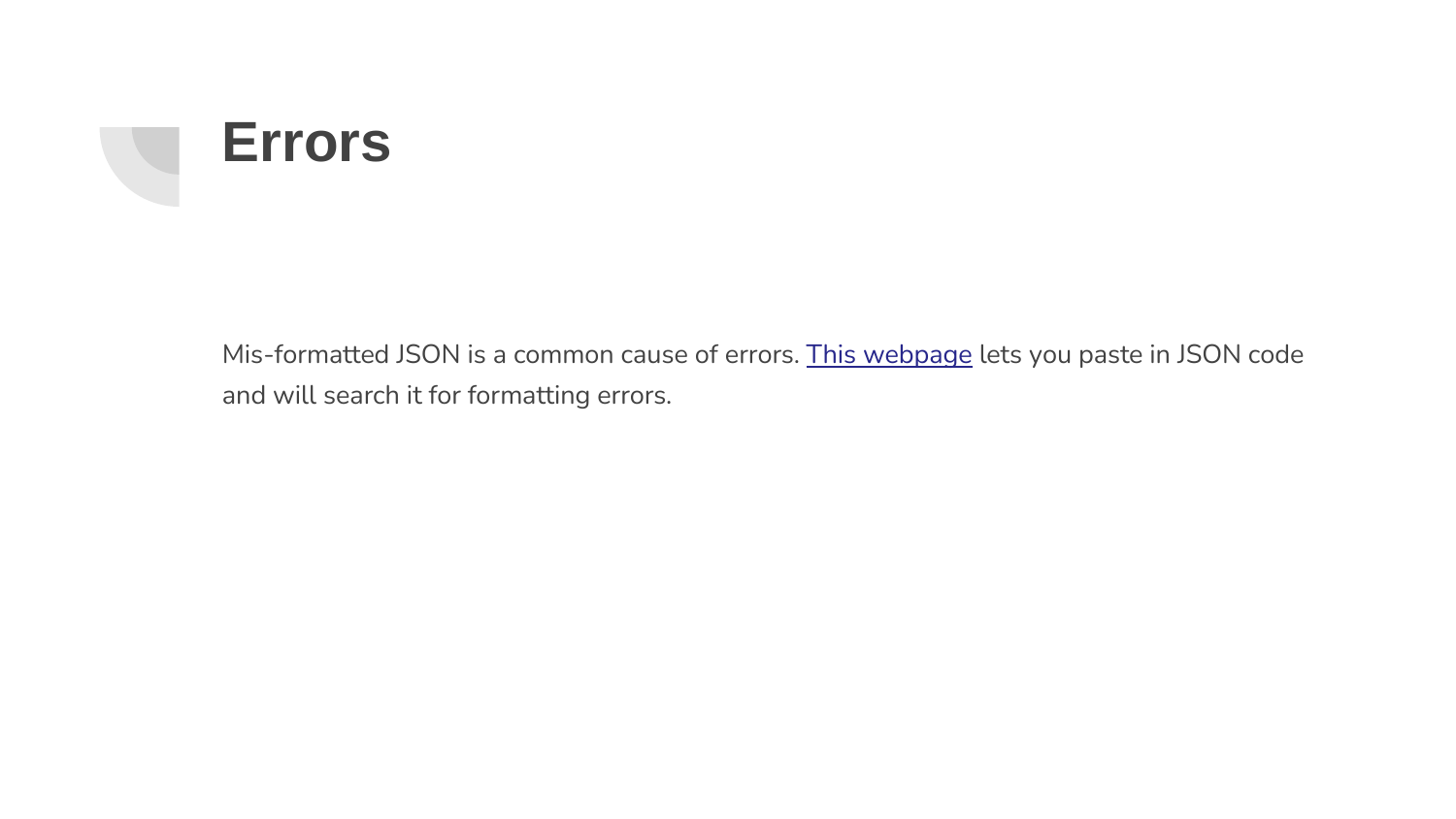

# Errors
Mis-formatted JSON is a common cause of errors. This webpage lets you paste in JSON code and will search it for formatting errors.